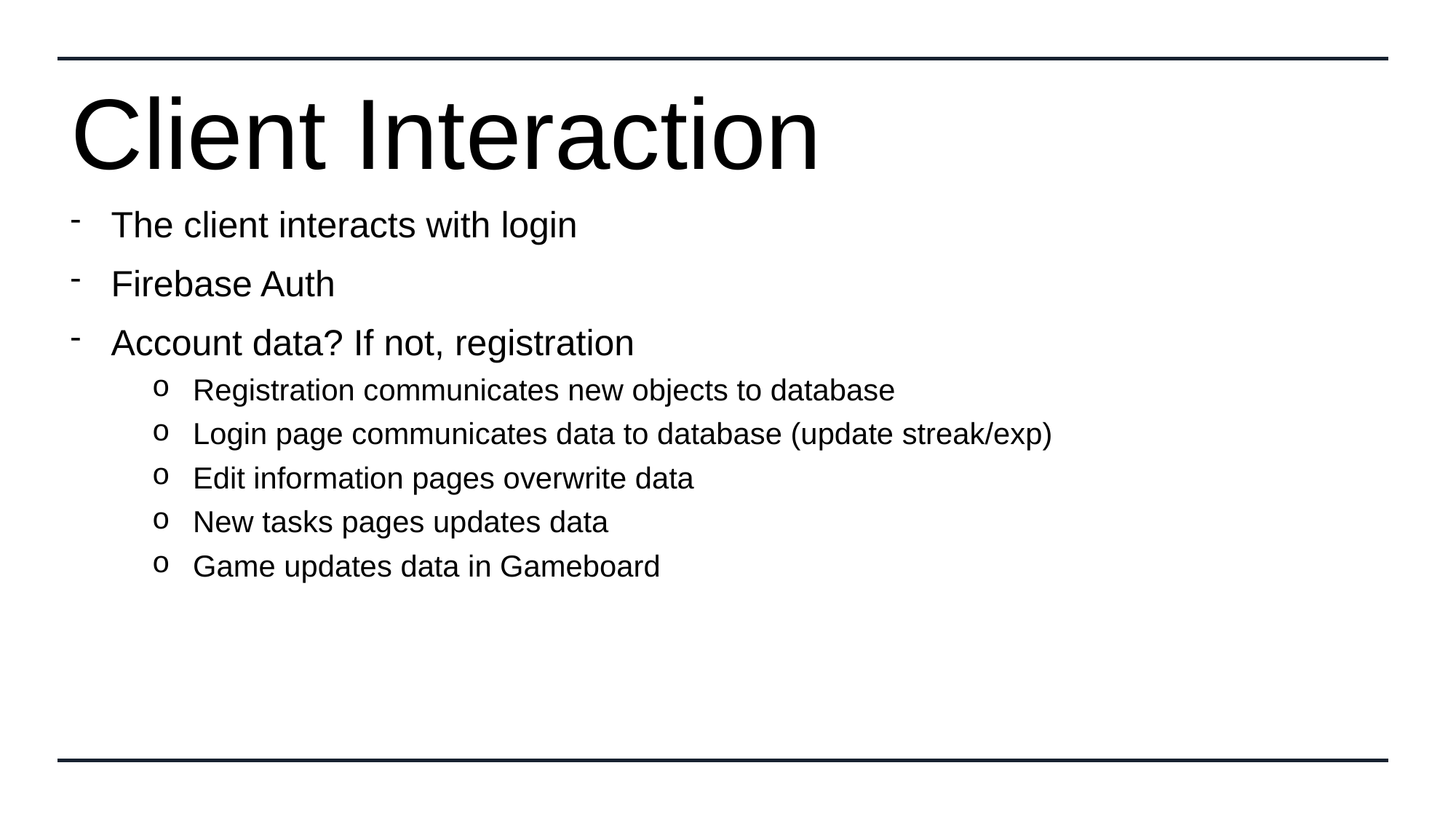

Client Interaction
The client interacts with login
Firebase Auth
Account data? If not, registration
Registration communicates new objects to database
Login page communicates data to database (update streak/exp)
Edit information pages overwrite data
New tasks pages updates data
Game updates data in Gameboard